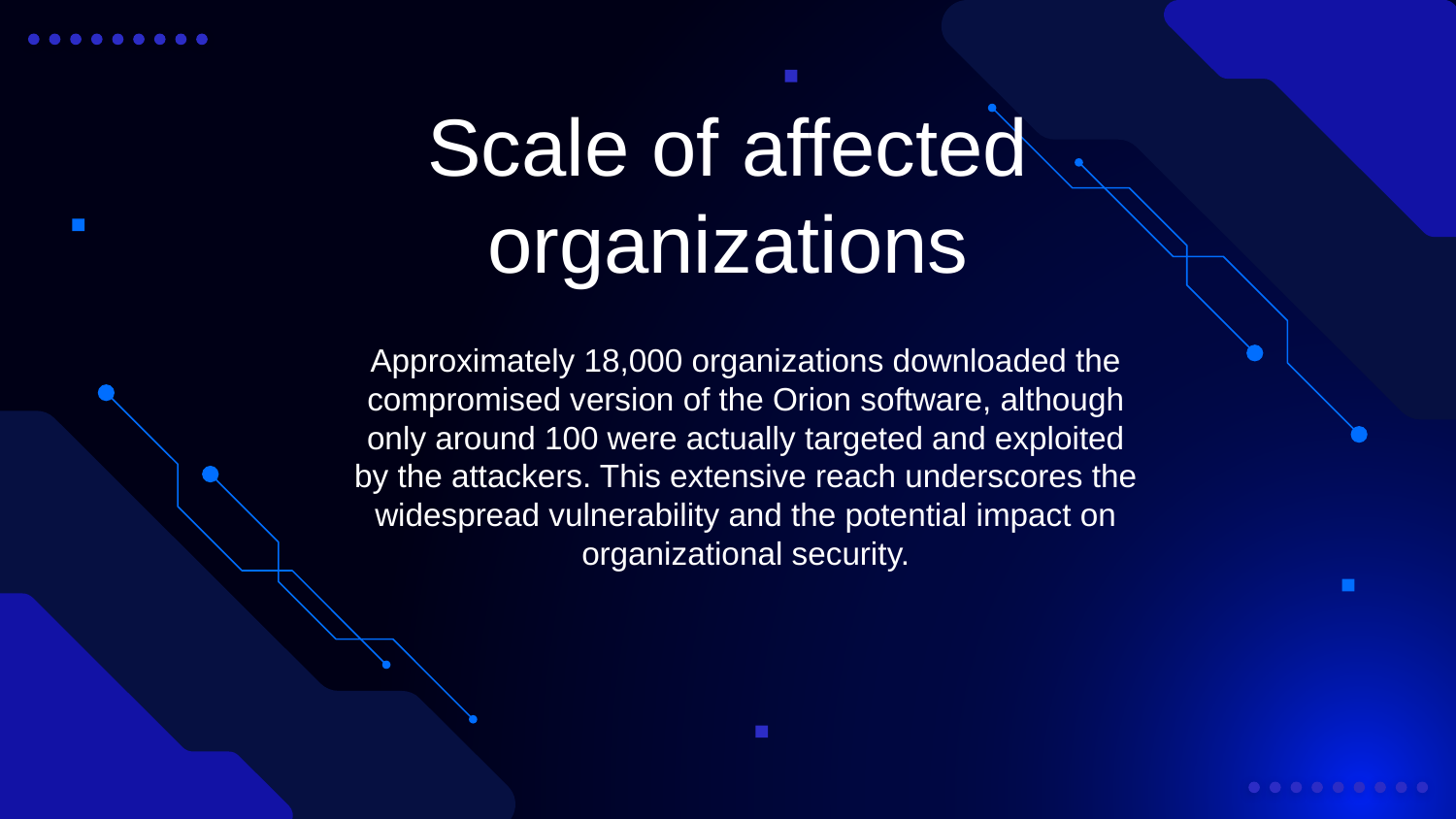

Scale of affected organizations
Approximately 18,000 organizations downloaded the compromised version of the Orion software, although only around 100 were actually targeted and exploited by the attackers. This extensive reach underscores the widespread vulnerability and the potential impact on organizational security.